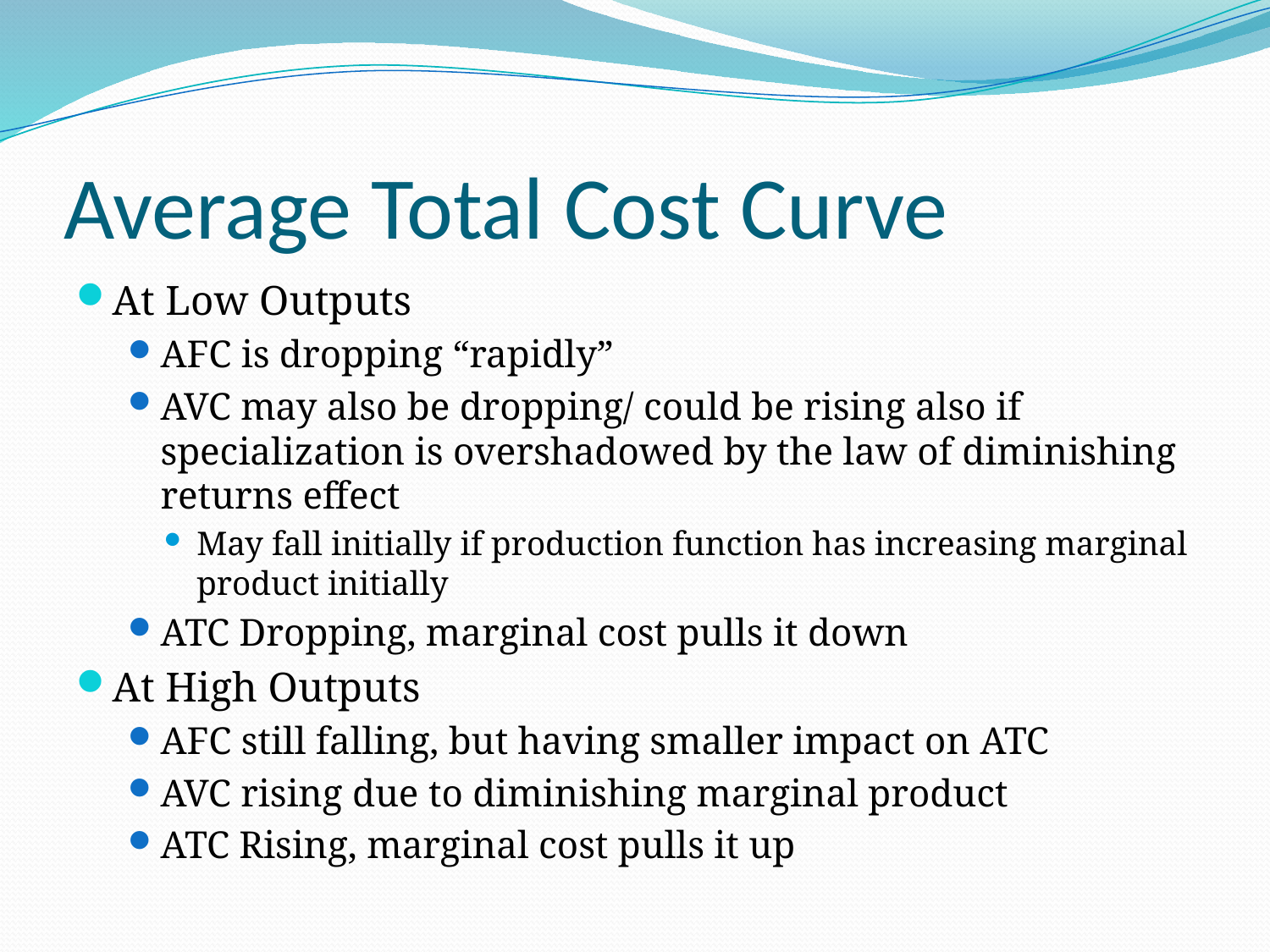

# Average Total Cost Curve
At Low Outputs
AFC is dropping “rapidly”
AVC may also be dropping/ could be rising also if specialization is overshadowed by the law of diminishing returns effect
May fall initially if production function has increasing marginal product initially
ATC Dropping, marginal cost pulls it down
At High Outputs
AFC still falling, but having smaller impact on ATC
AVC rising due to diminishing marginal product
ATC Rising, marginal cost pulls it up